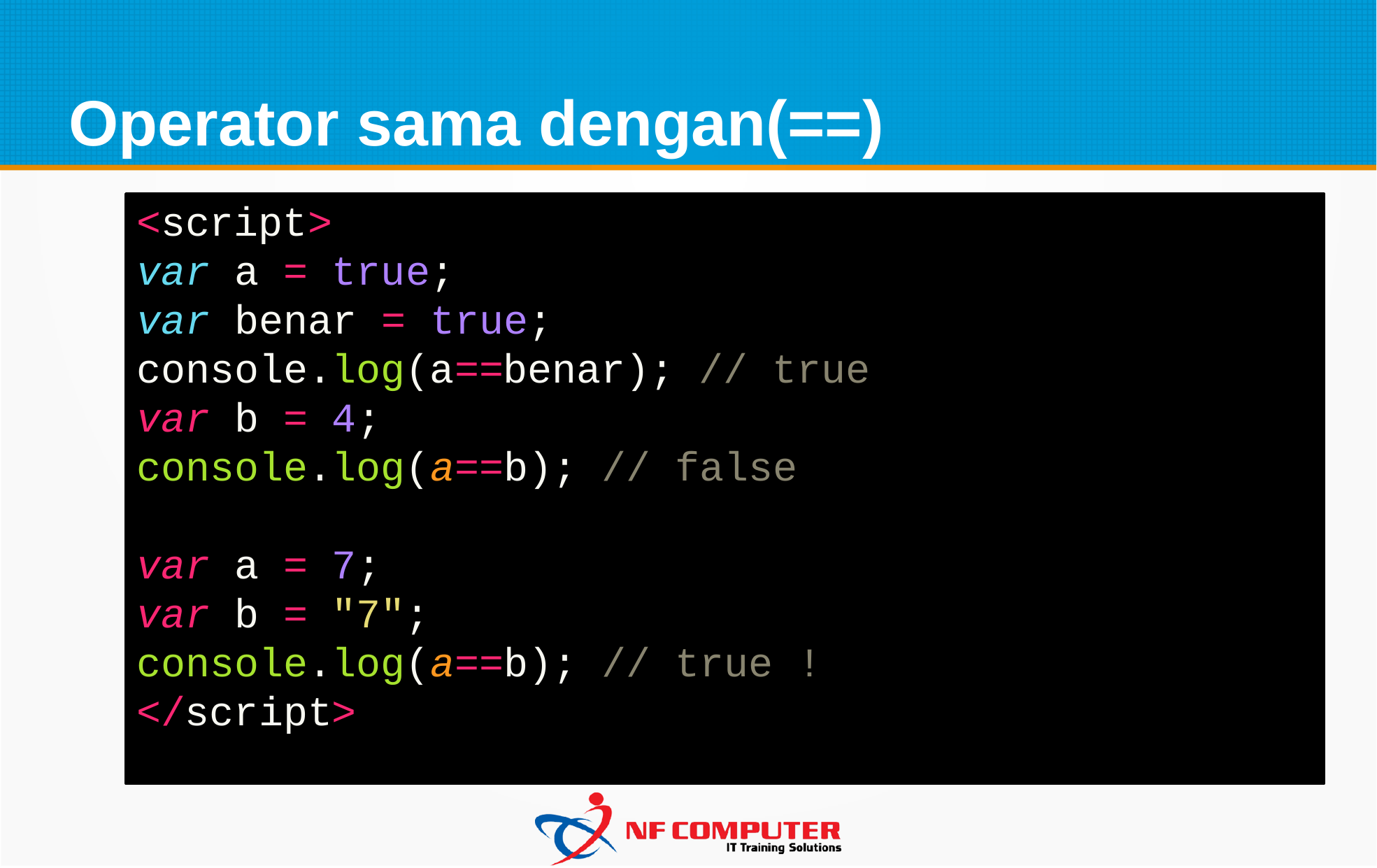

Operator sama dengan(==)
<script>
var a = true;
var benar = true;
console.log(a==benar); // true
var b = 4;
console.log(a==b); // false

var a = 7;
var b = "7";
console.log(a==b); // true !
</script>